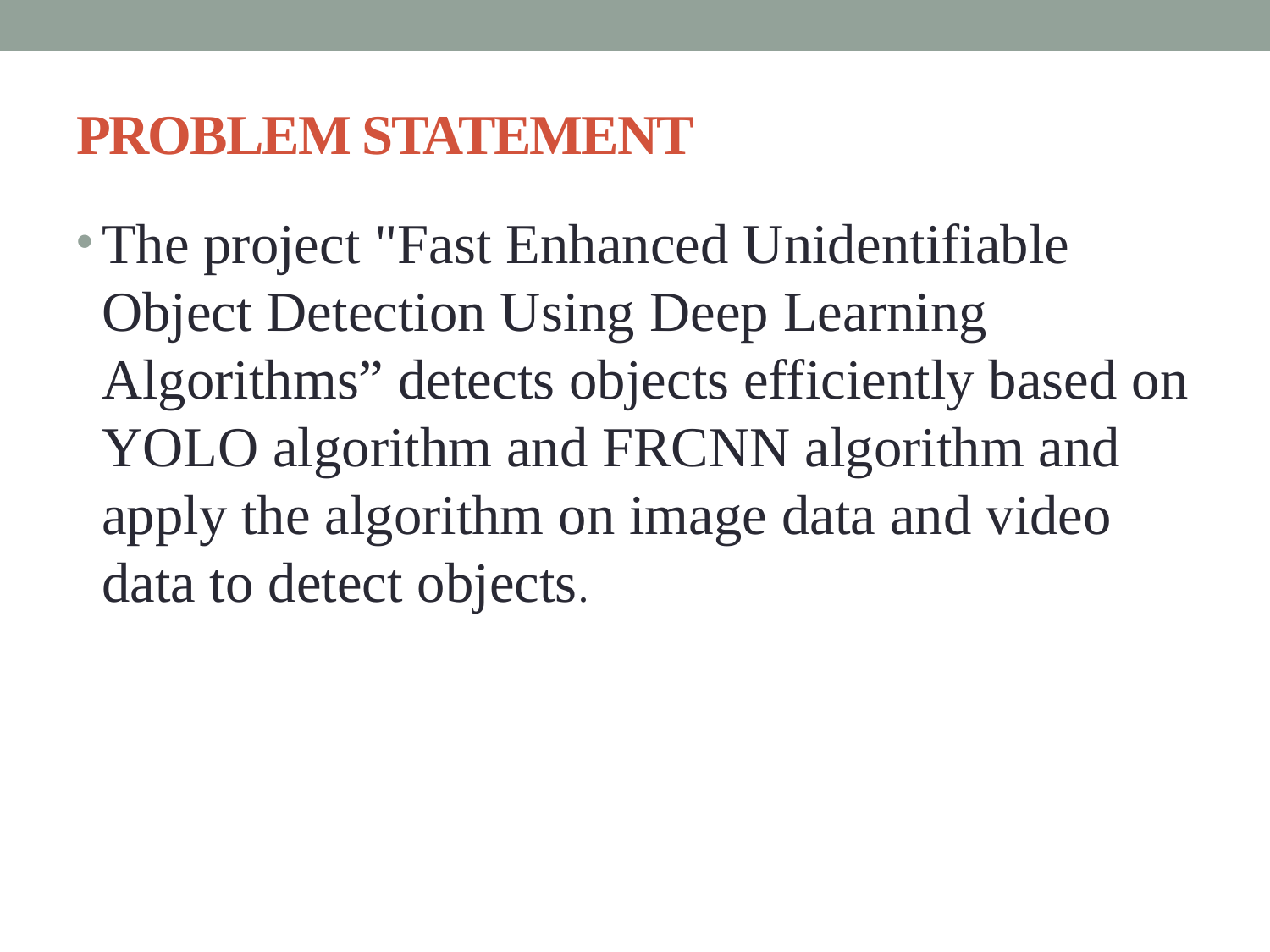

# PROBLEM STATEMENT
The project "Fast Enhanced Unidentifiable Object Detection Using Deep Learning Algorithms” detects objects efficiently based on YOLO algorithm and FRCNN algorithm and apply the algorithm on image data and video data to detect objects.